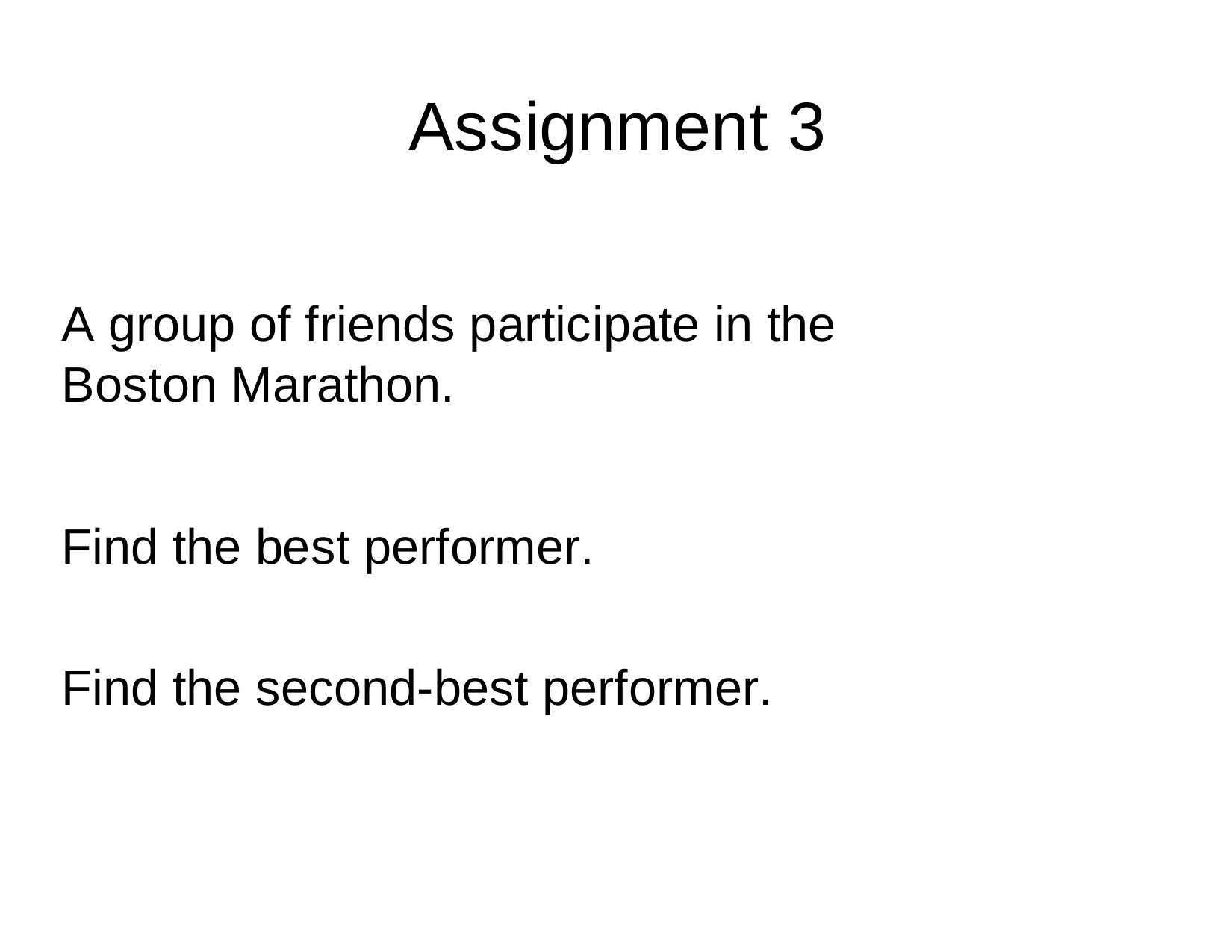

# Assignment 3
A group of friends participate in the Boston Marathon.

Find the best performer.

Find the second-best performer.